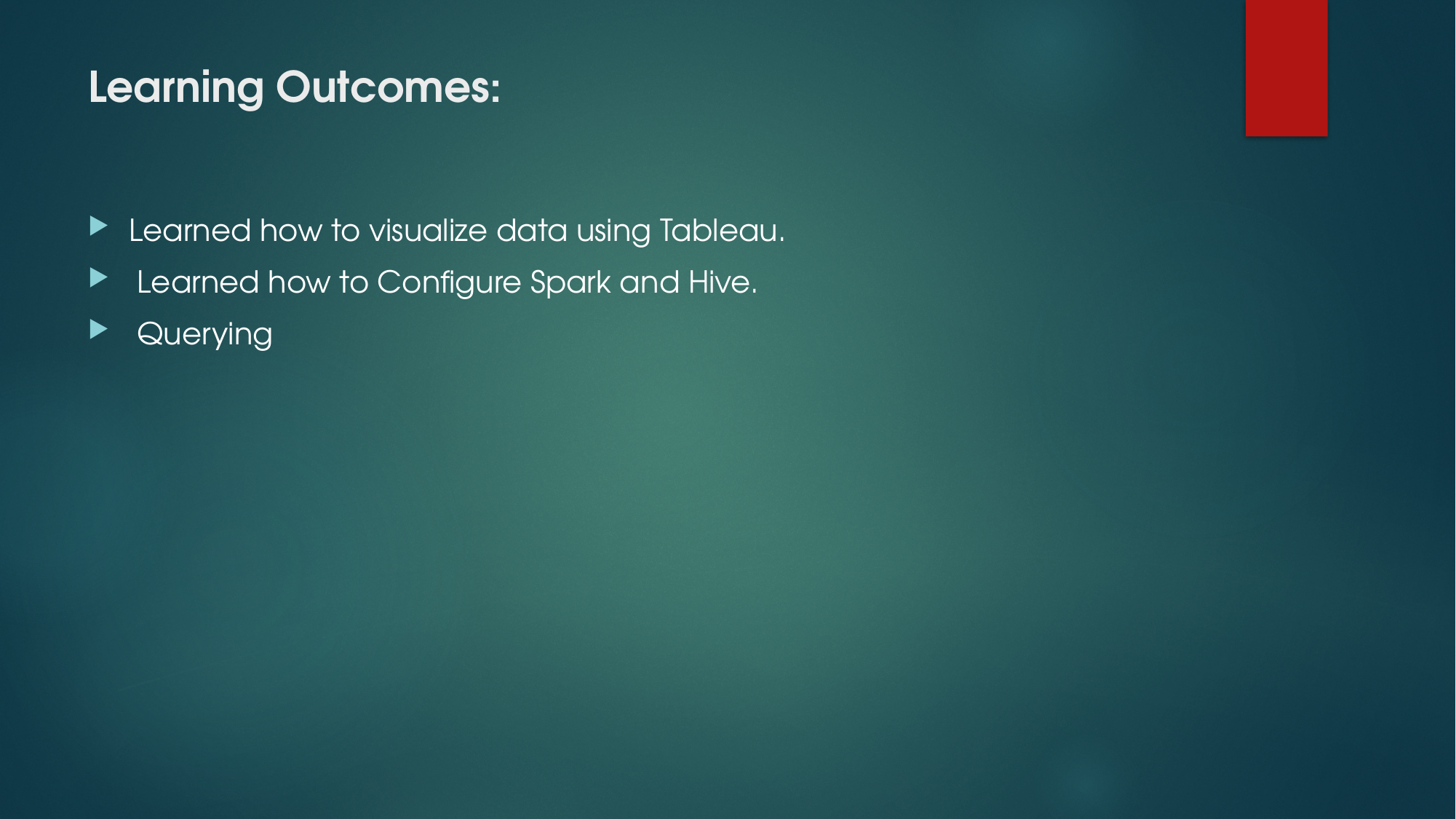

# Learning Outcomes:
Learned how to visualize data using Tableau.
 Learned how to Configure Spark and Hive.
 Querying